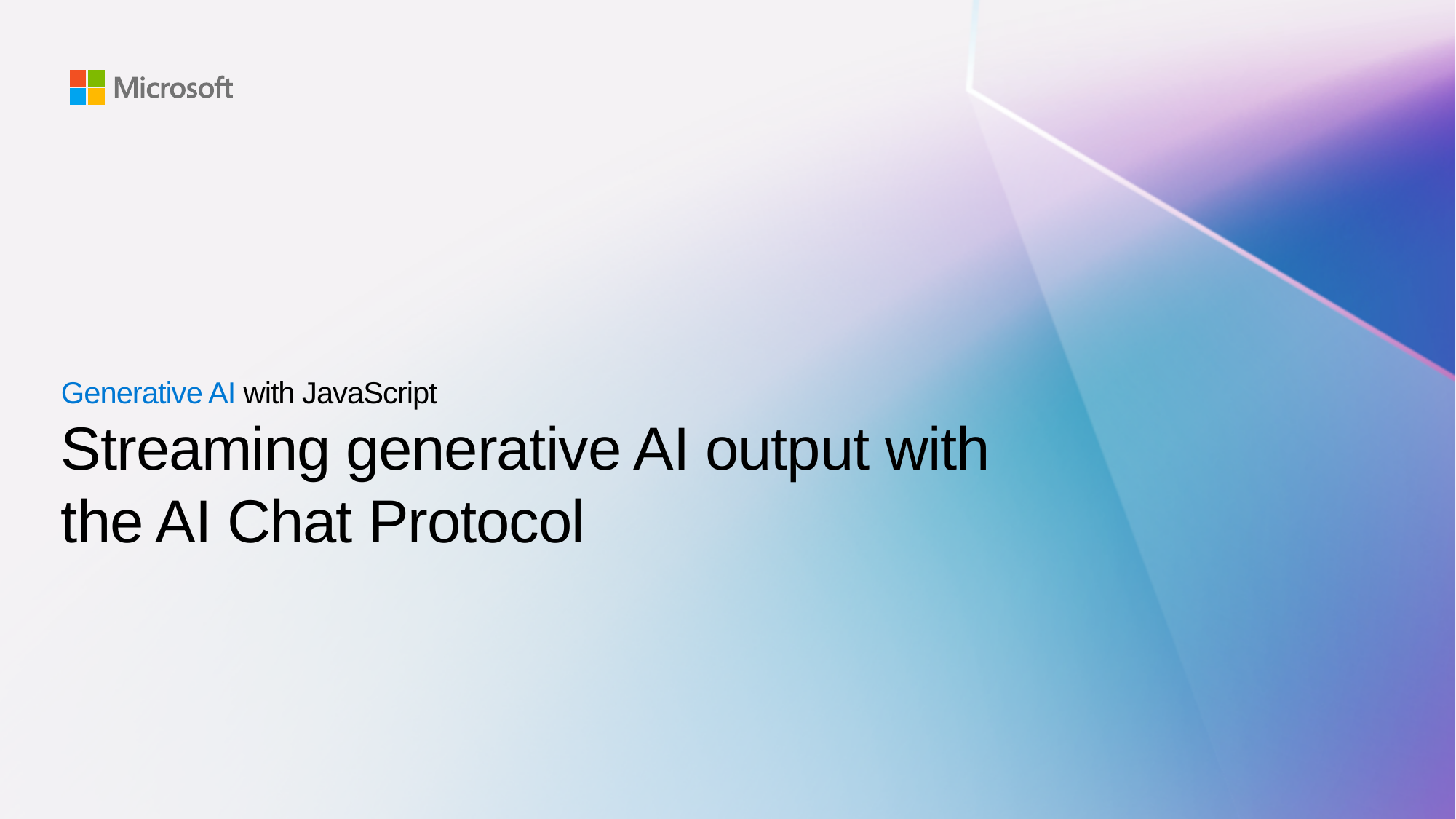

Generative AI with JavaScript
# Streaming generative AI output with the AI Chat Protocol